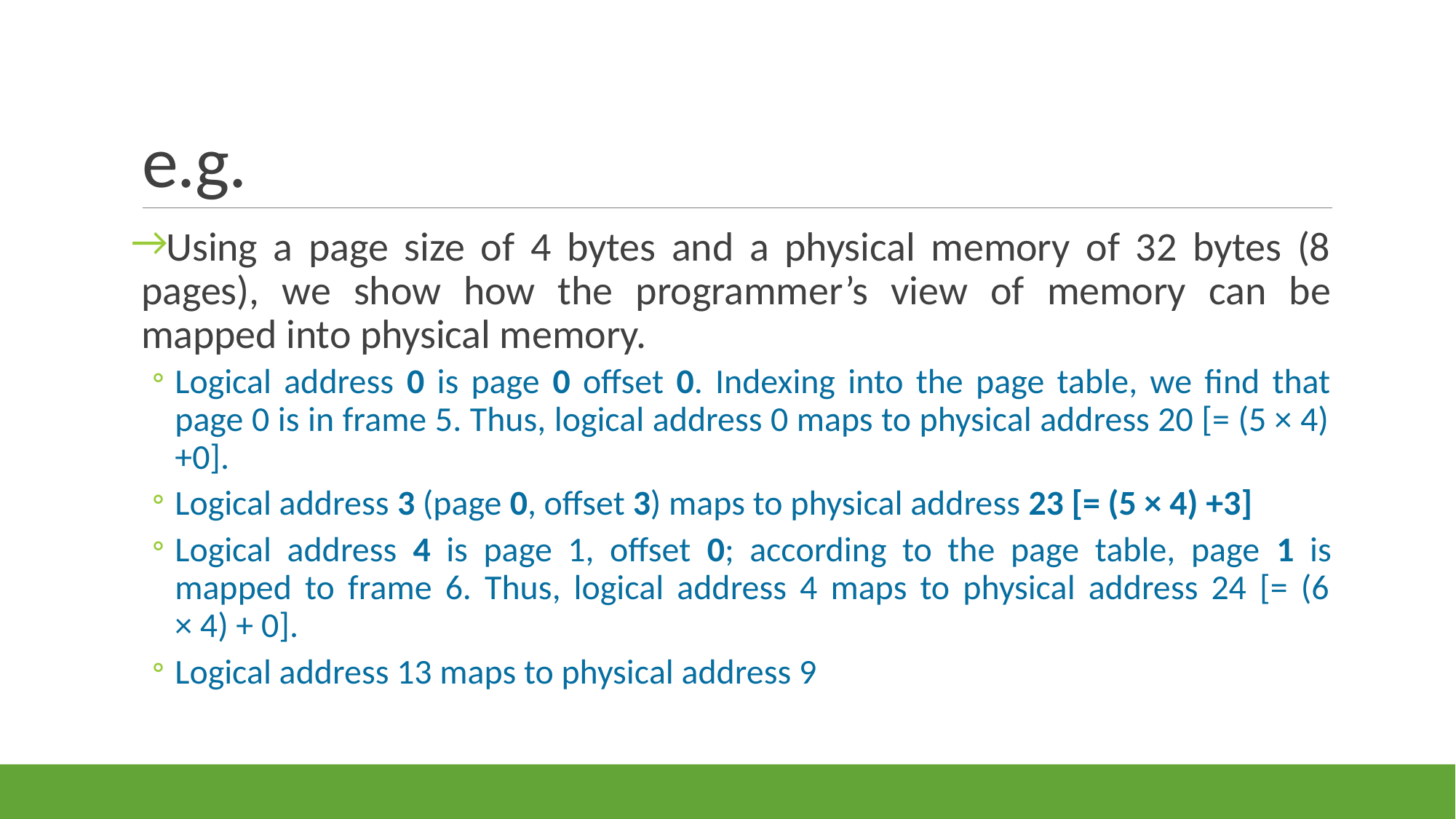

# e.g.
Using a page size of 4 bytes and a physical memory of 32 bytes (8 pages), we show how the programmer’s view of memory can be mapped into physical memory.
Logical address 0 is page 0 offset 0. Indexing into the page table, we find that page 0 is in frame 5. Thus, logical address 0 maps to physical address 20 [= (5 × 4) +0].
Logical address 3 (page 0, offset 3) maps to physical address 23 [= (5 × 4) +3]
Logical address 4 is page 1, offset 0; according to the page table, page 1 is
mapped to frame 6. Thus, logical address 4 maps to physical address 24 [= (6
× 4) + 0].
Logical address 13 maps to physical address 9